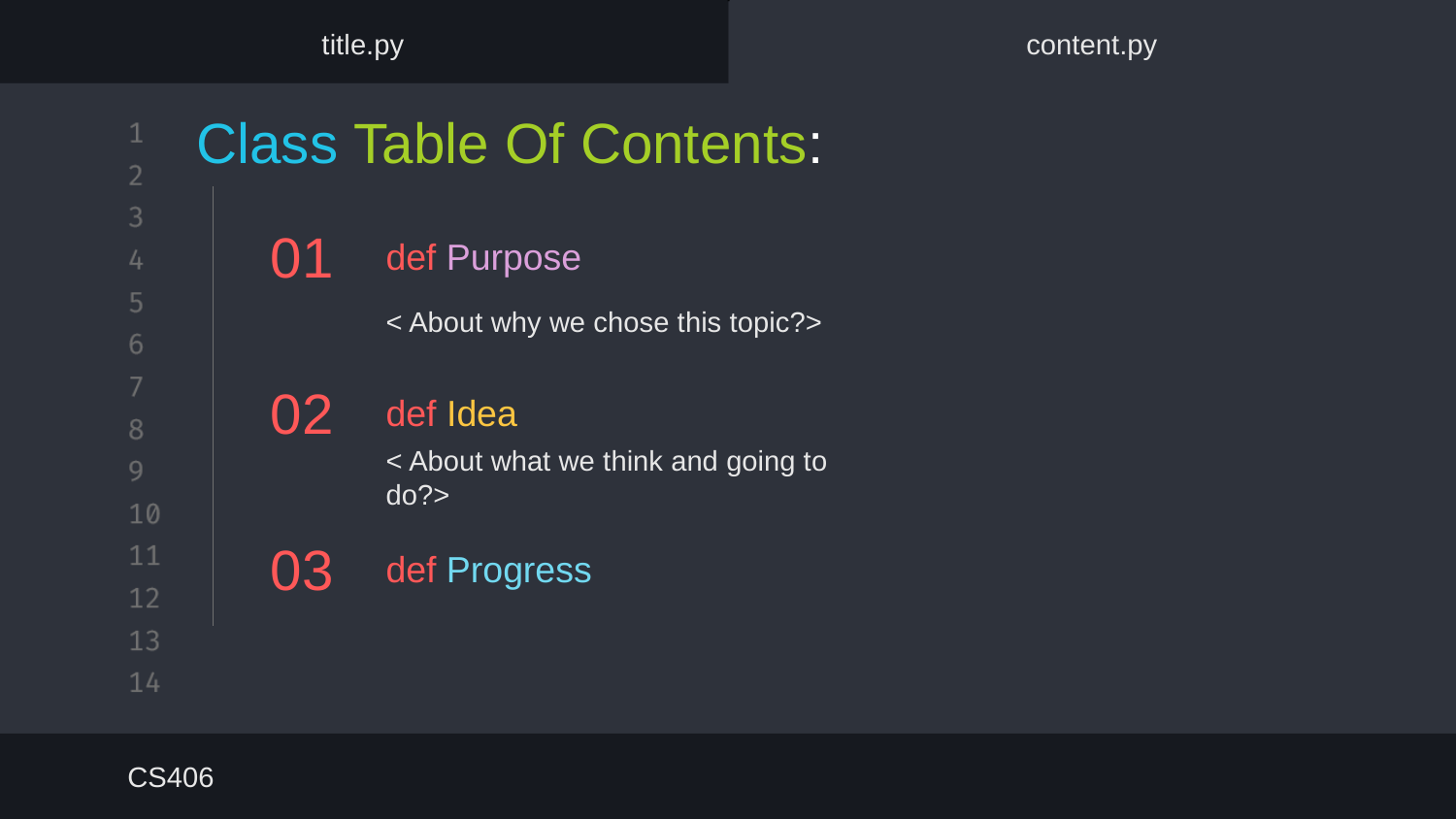

title.py
content.py
Class Table Of Contents:

# 01
def Purpose
< About why we chose this topic?>
def Idea
02
< About what we think and going to do?>
def Progress
03
CS406